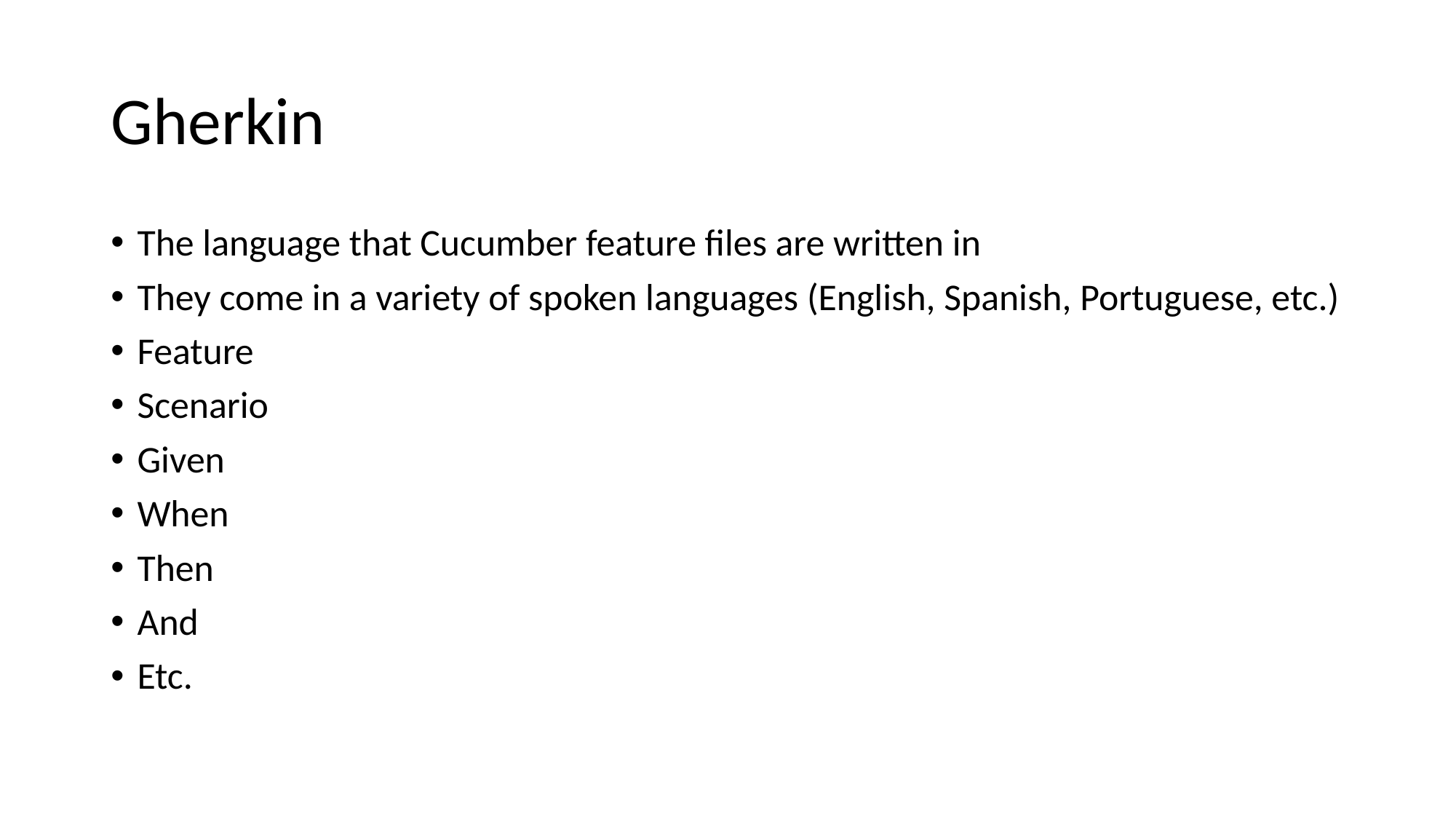

# Gherkin
The language that Cucumber feature files are written in
They come in a variety of spoken languages (English, Spanish, Portuguese, etc.)
Feature
Scenario
Given
When
Then
And
Etc.